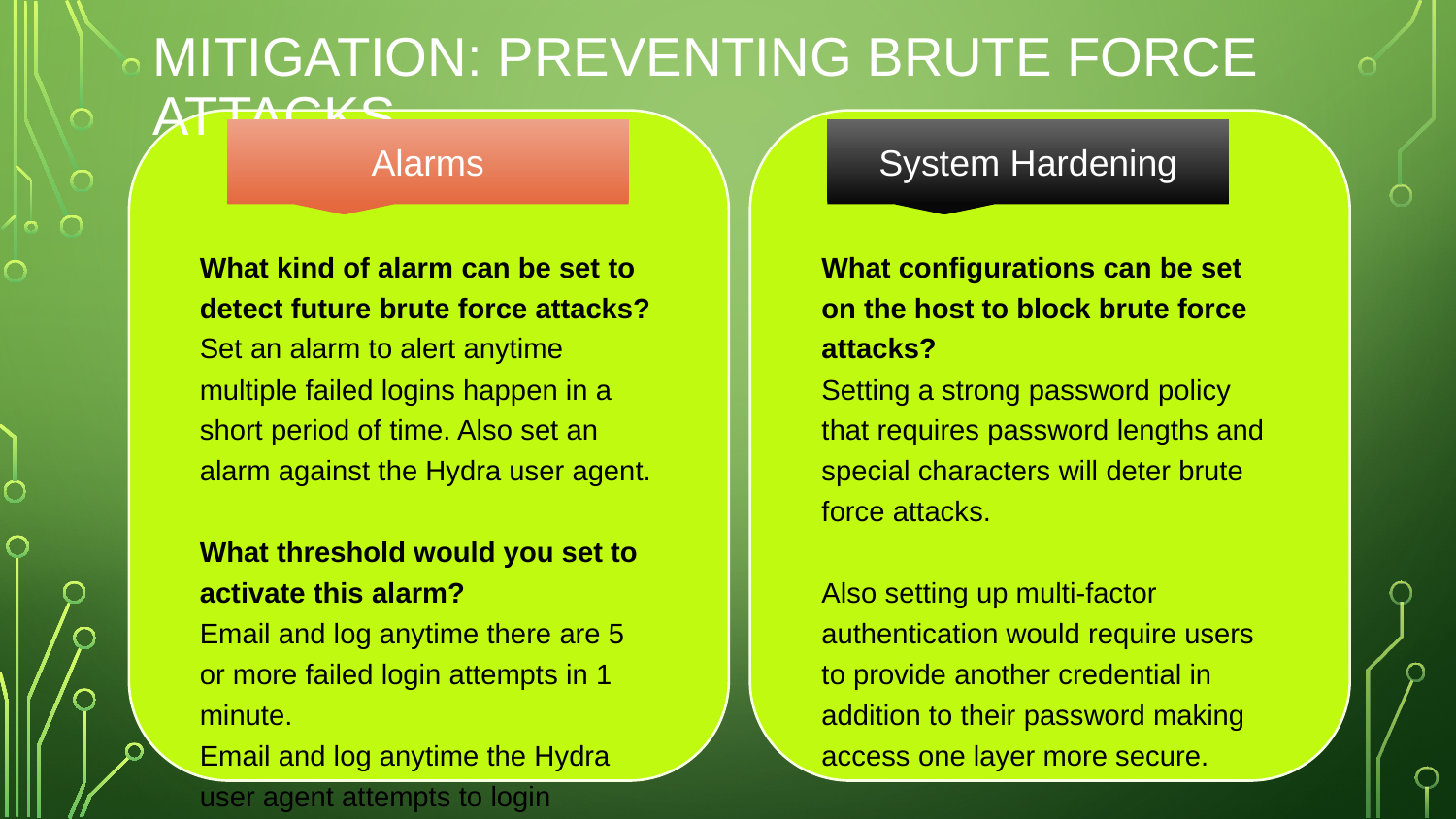

# Mitigation: Preventing Brute Force Attacks

Alarms
System Hardening
What kind of alarm can be set to detect future brute force attacks?
Set an alarm to alert anytime multiple failed logins happen in a short period of time. Also set an alarm against the Hydra user agent.

What threshold would you set to activate this alarm?
Email and log anytime there are 5 or more failed login attempts in 1 minute.
Email and log anytime the Hydra user agent attempts to login
What configurations can be set on the host to block brute force attacks?
Setting a strong password policy that requires password lengths and special characters will deter brute force attacks.

Also setting up multi-factor authentication would require users to provide another credential in addition to their password making access one layer more secure.